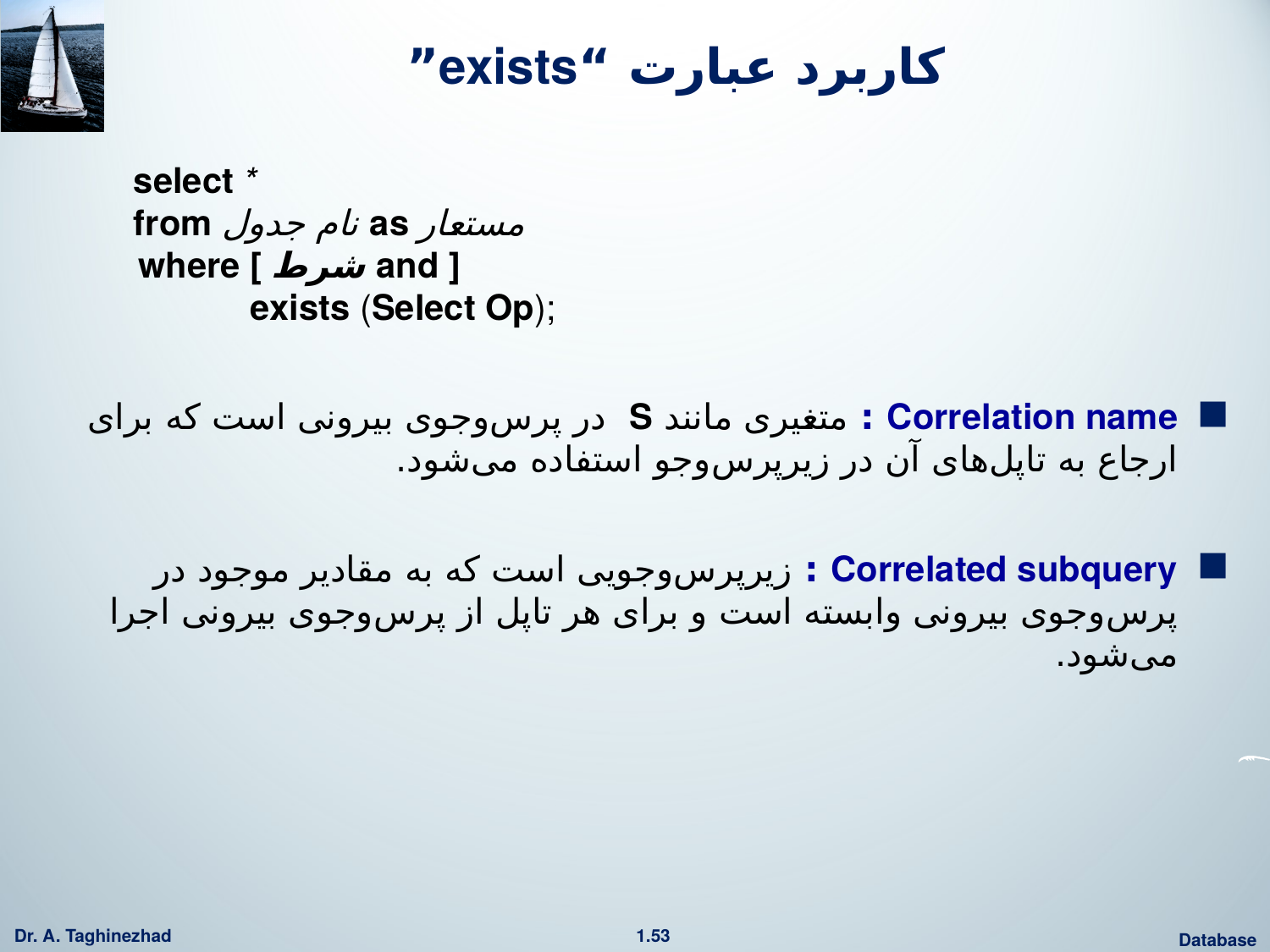

# کاربرد عبارت “exists”
	   select *
   from نام جدول as مستعار
   where [ شرط and ]
               exists (Select Op);

Correlation name : متغیری مانند S  در پرس‌وجوی بیرونی است که برای ارجاع به تاپل‌های آن در زیرپرس‌وجو استفاده می‌شود.

Correlated subquery : زیرپرس‌وجویی است که به مقادیر موجود در پرس‌وجوی بیرونی وابسته است و برای هر تاپل از پرس‌وجوی بیرونی اجرا می‌شود.